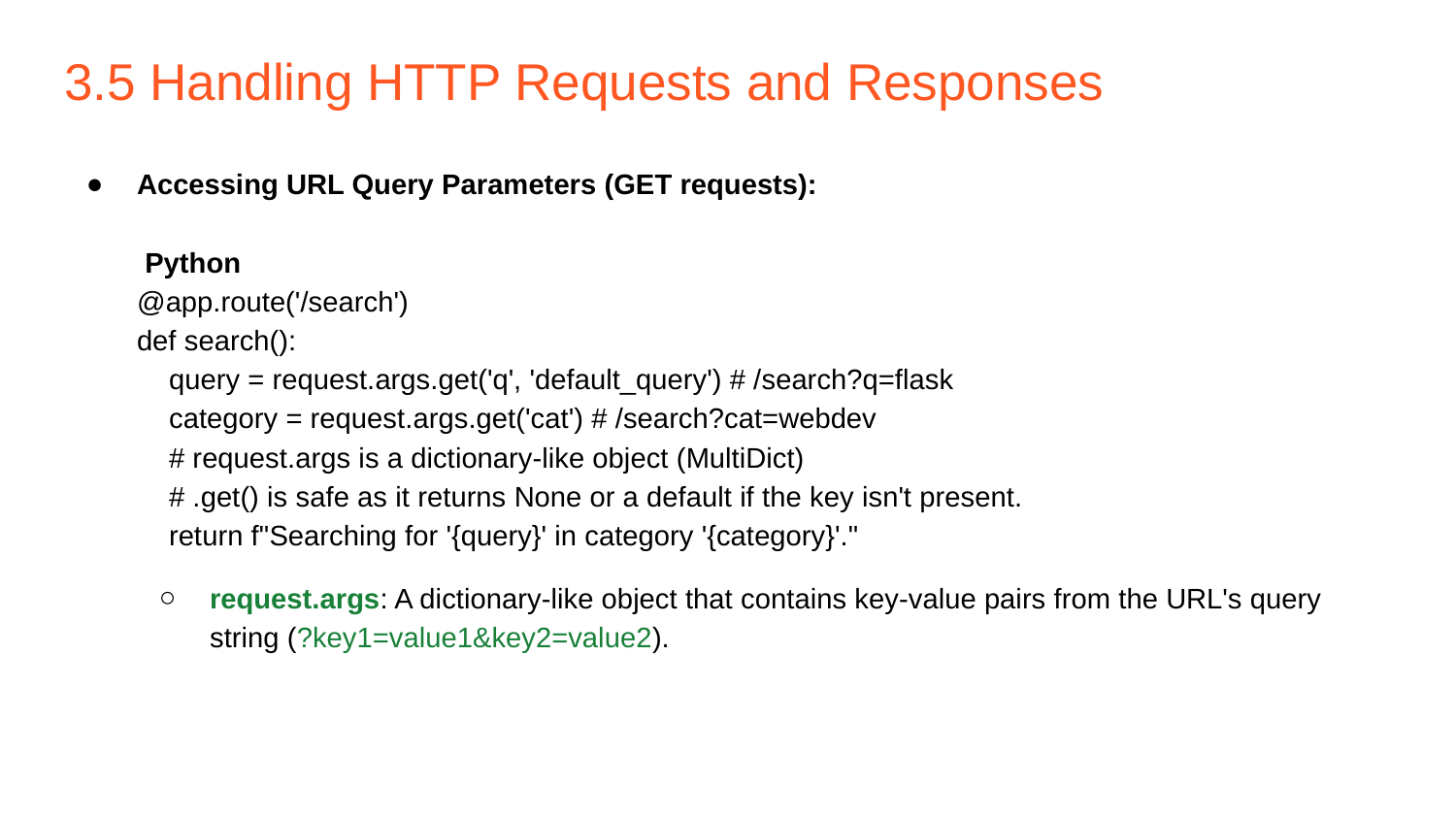

# 3.5 Handling HTTP Requests and Responses
Accessing URL Query Parameters (GET requests):
 Python
@app.route('/search')
def search():
    query = request.args.get('q', 'default_query') # /search?q=flask
    category = request.args.get('cat') # /search?cat=webdev
    # request.args is a dictionary-like object (MultiDict)
    # .get() is safe as it returns None or a default if the key isn't present.
    return f"Searching for '{query}' in category '{category}'."
request.args: A dictionary-like object that contains key-value pairs from the URL's query string (?key1=value1&key2=value2).